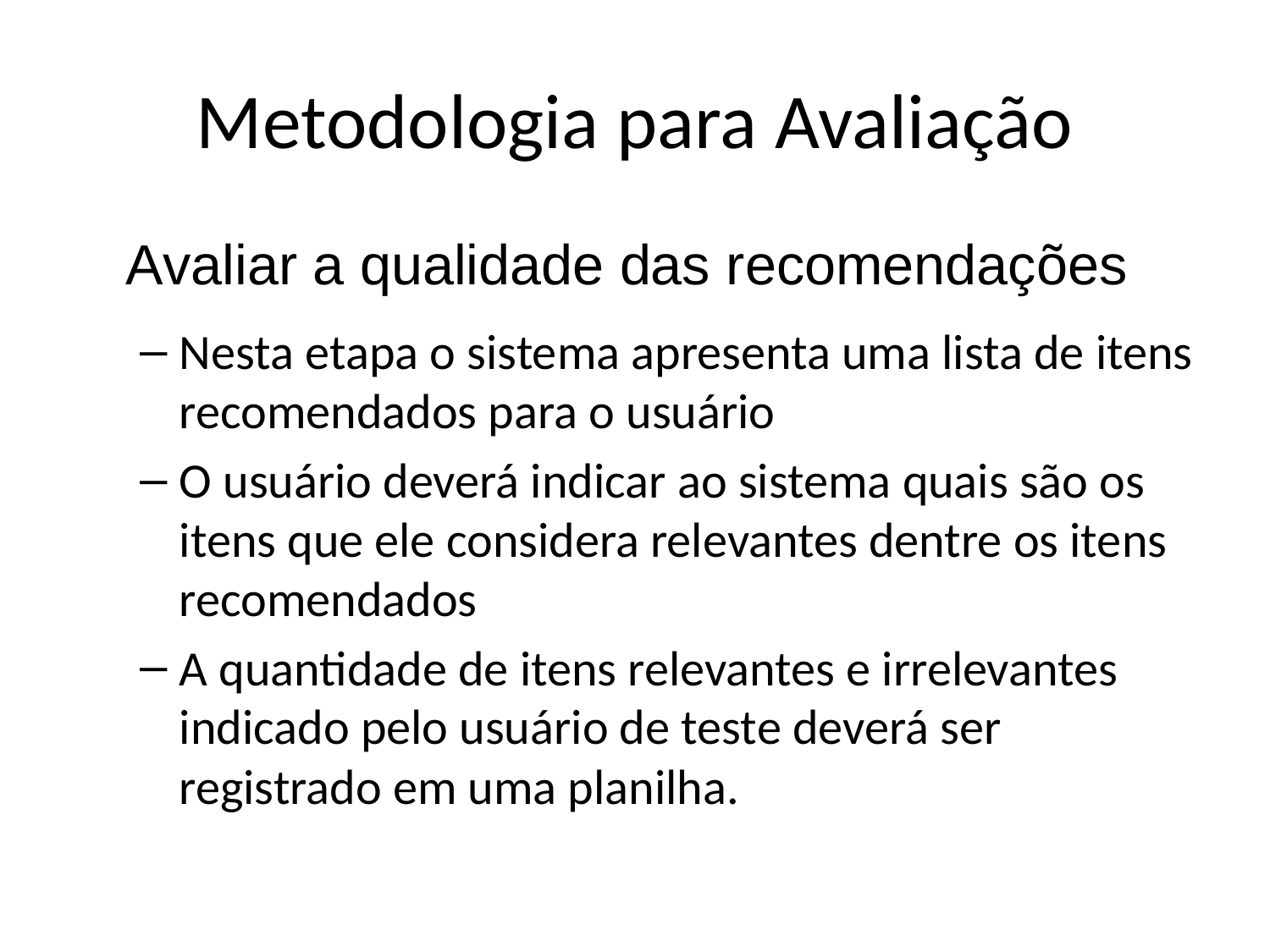

# Metodologia para Avaliação
Avaliar a qualidade das recomendações
Nesta etapa o sistema apresenta uma lista de itens recomendados para o usuário
O usuário deverá indicar ao sistema quais são os itens que ele considera relevantes dentre os itens recomendados
A quantidade de itens relevantes e irrelevantes indicado pelo usuário de teste deverá ser registrado em uma planilha.